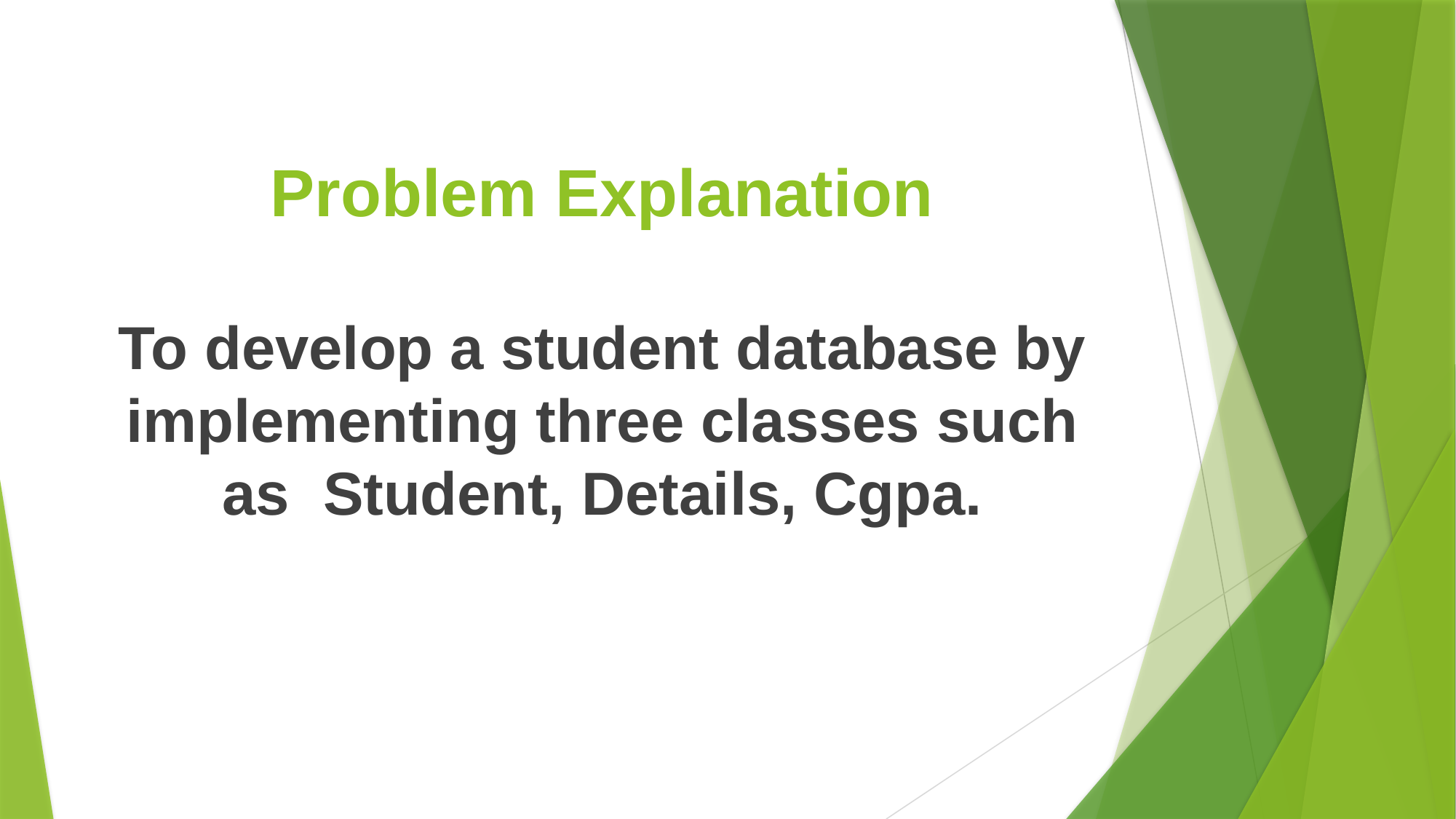

# Problem Explanation
To develop a student database by implementing three classes such as  Student, Details, Cgpa.